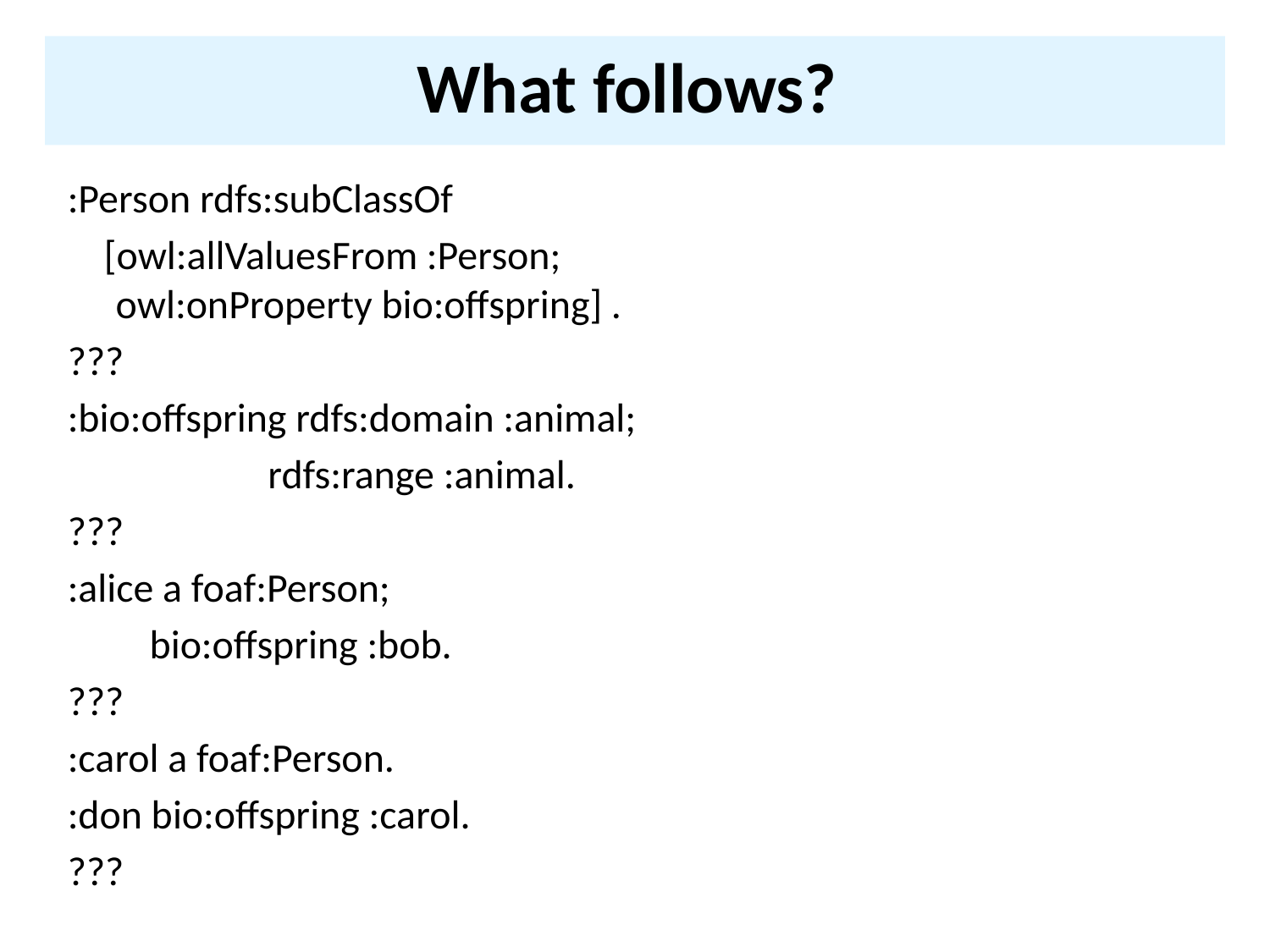

# What follows?
:Person rdfs:subClassOf
    [owl:allValuesFrom :Person;
 owl:onProperty bio:offspring] .
???
:bio:offspring rdfs:domain :animal;
                      rdfs:range :animal.
???
:alice a foaf:Person;
         bio:offspring :bob.
???
:carol a foaf:Person.
:don bio:offspring :carol.
???